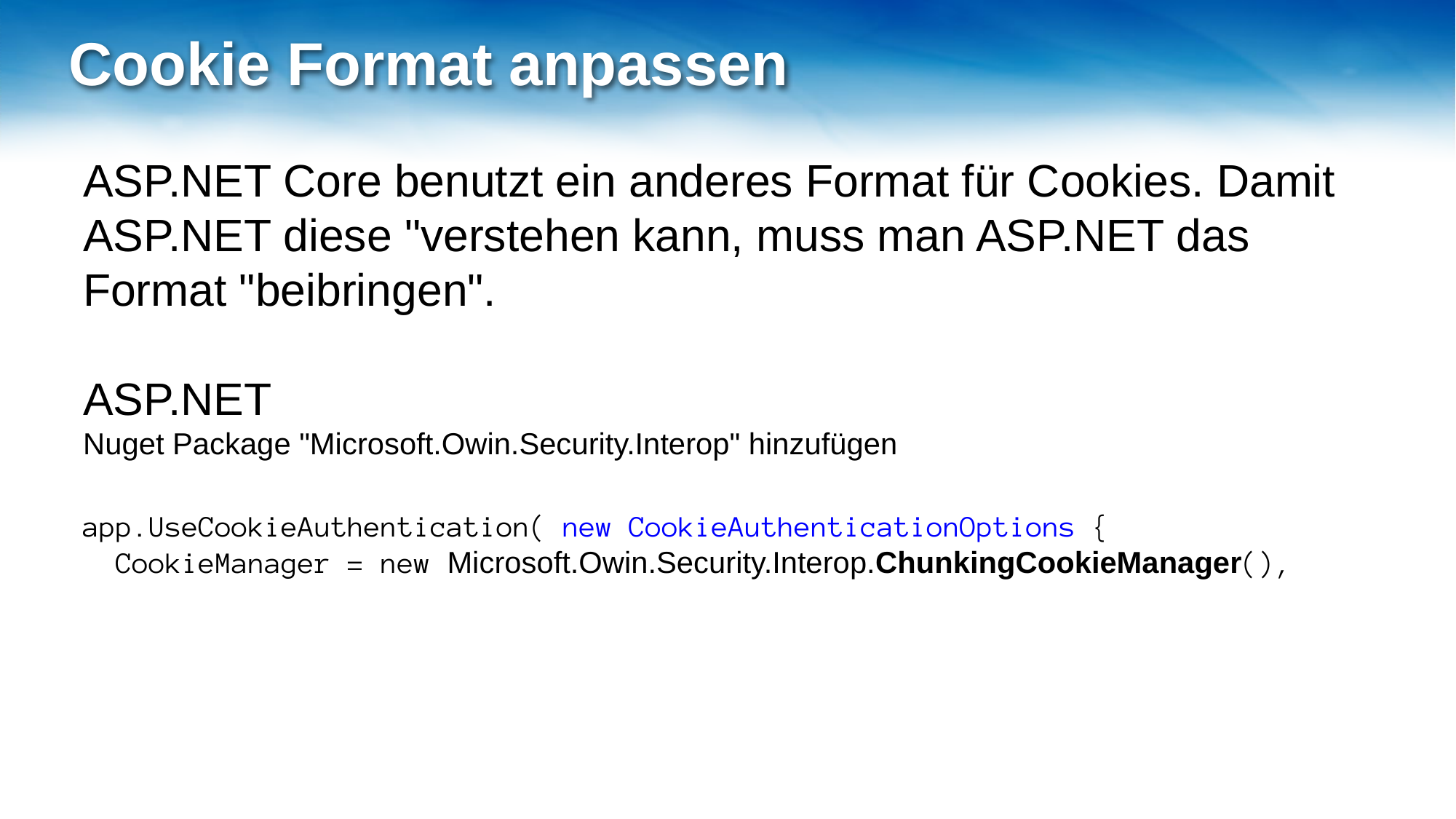

# Cookie Format anpassen
ASP.NET Core benutzt ein anderes Format für Cookies. Damit ASP.NET diese "verstehen kann, muss man ASP.NET das Format "beibringen".
ASP.NET
Nuget Package "Microsoft.Owin.Security.Interop" hinzufügen
app.UseCookieAuthentication( new CookieAuthenticationOptions {
  CookieManager = new Microsoft.Owin.Security.Interop.ChunkingCookieManager(),